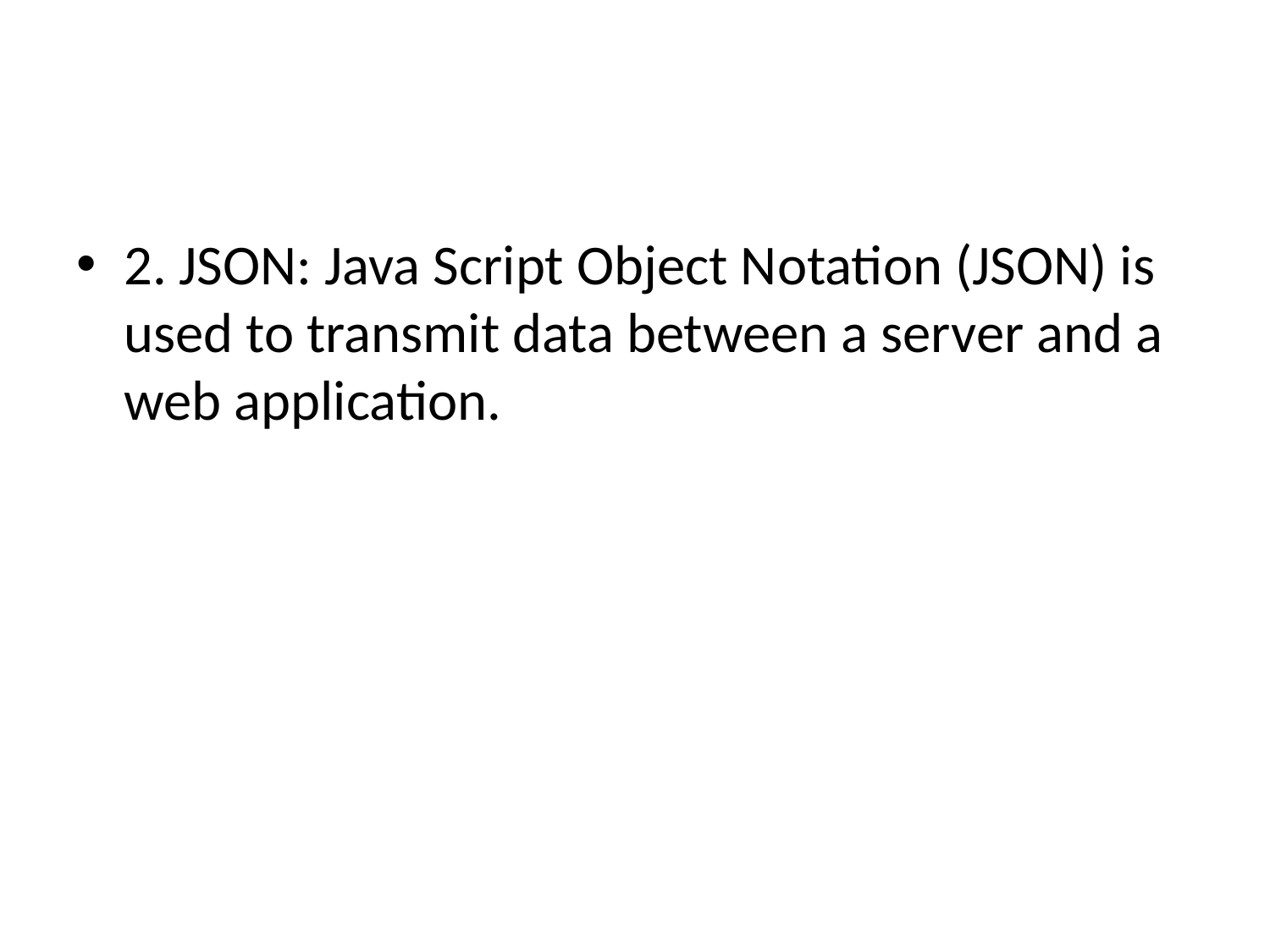

#
2. JSON: Java Script Object Notation (JSON) is used to transmit data between a server and a web application.